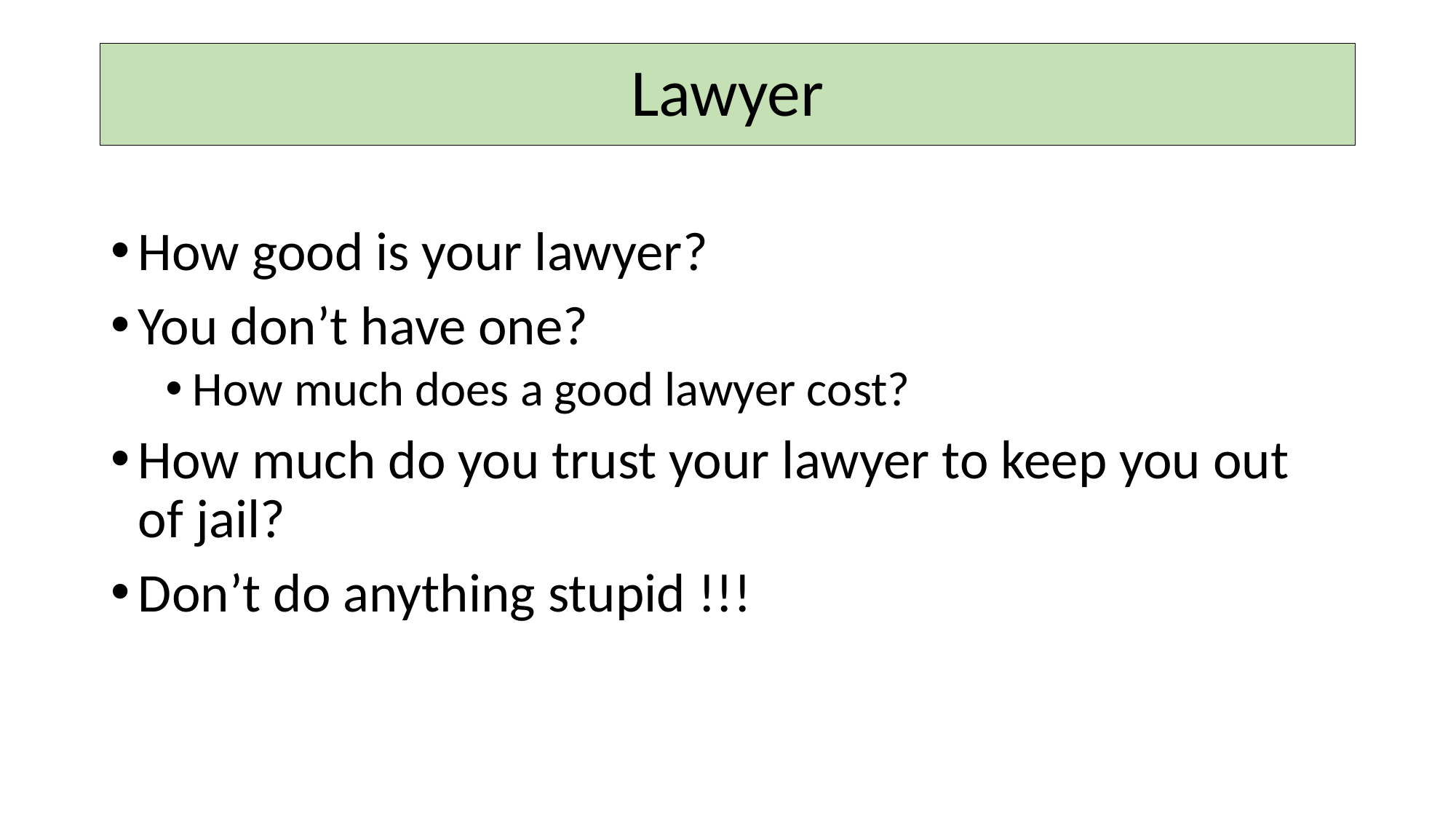

# Lawyer
How good is your lawyer?
You don’t have one?
How much does a good lawyer cost?
How much do you trust your lawyer to keep you out of jail?
Don’t do anything stupid !!!